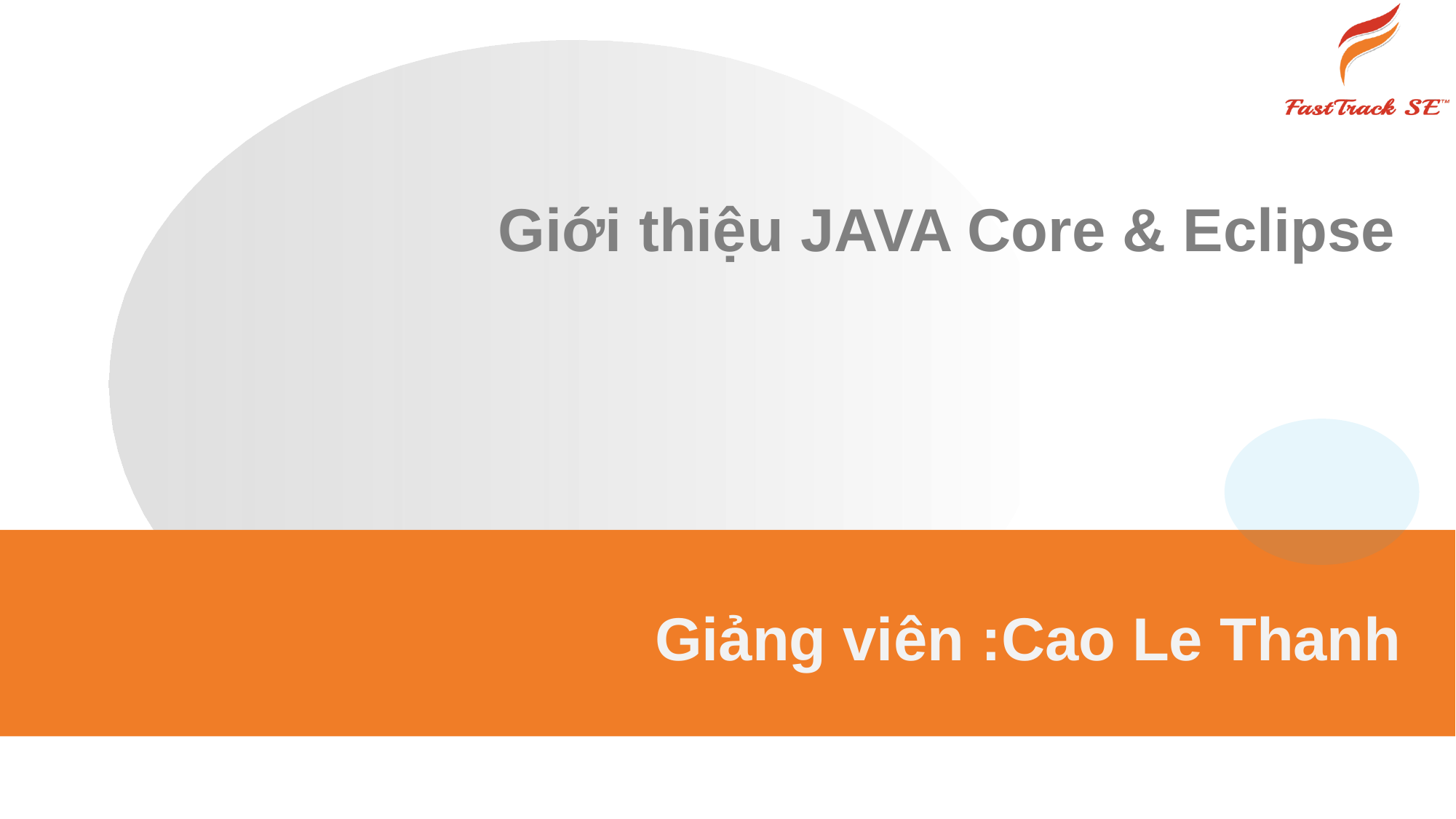

# Giới thiệu JAVA Core & Eclipse
Giảng viên :Cao Le Thanh